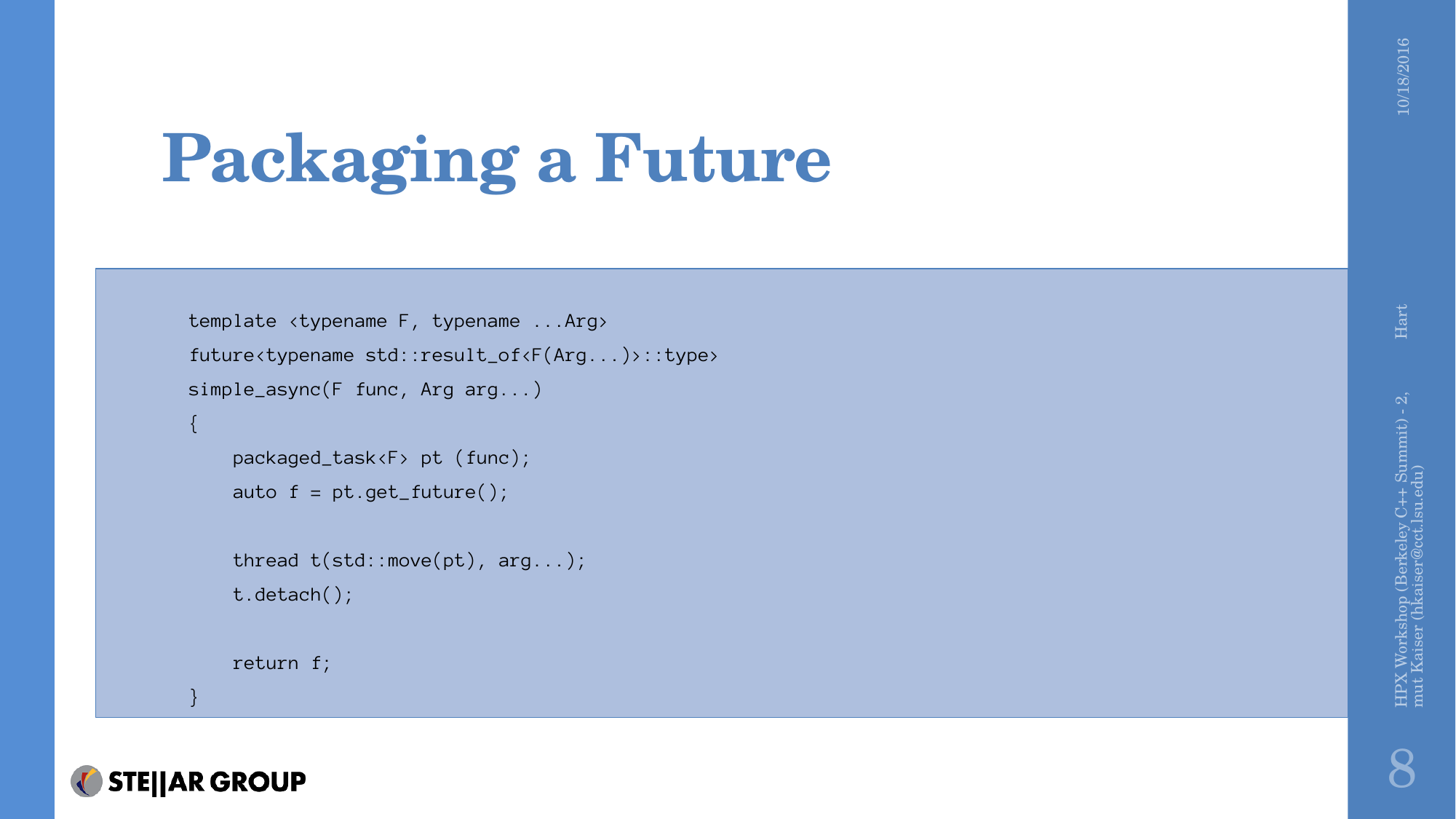

# Packaging a Future
10/18/2016

template <typename F, typename ...Arg>
future<typename std::result_of<F(Arg...)>::type>
simple_async(F func, Arg arg...)
{
    packaged_task<F> pt (func);
    auto f = pt.get_future();

    thread t(std::move(pt), arg...);
    t.detach();

    return f;
}

HPX Workshop (Berkeley C++ Summit) - 2,            Hartmut Kaiser (hkaiser@cct.lsu.edu)
8